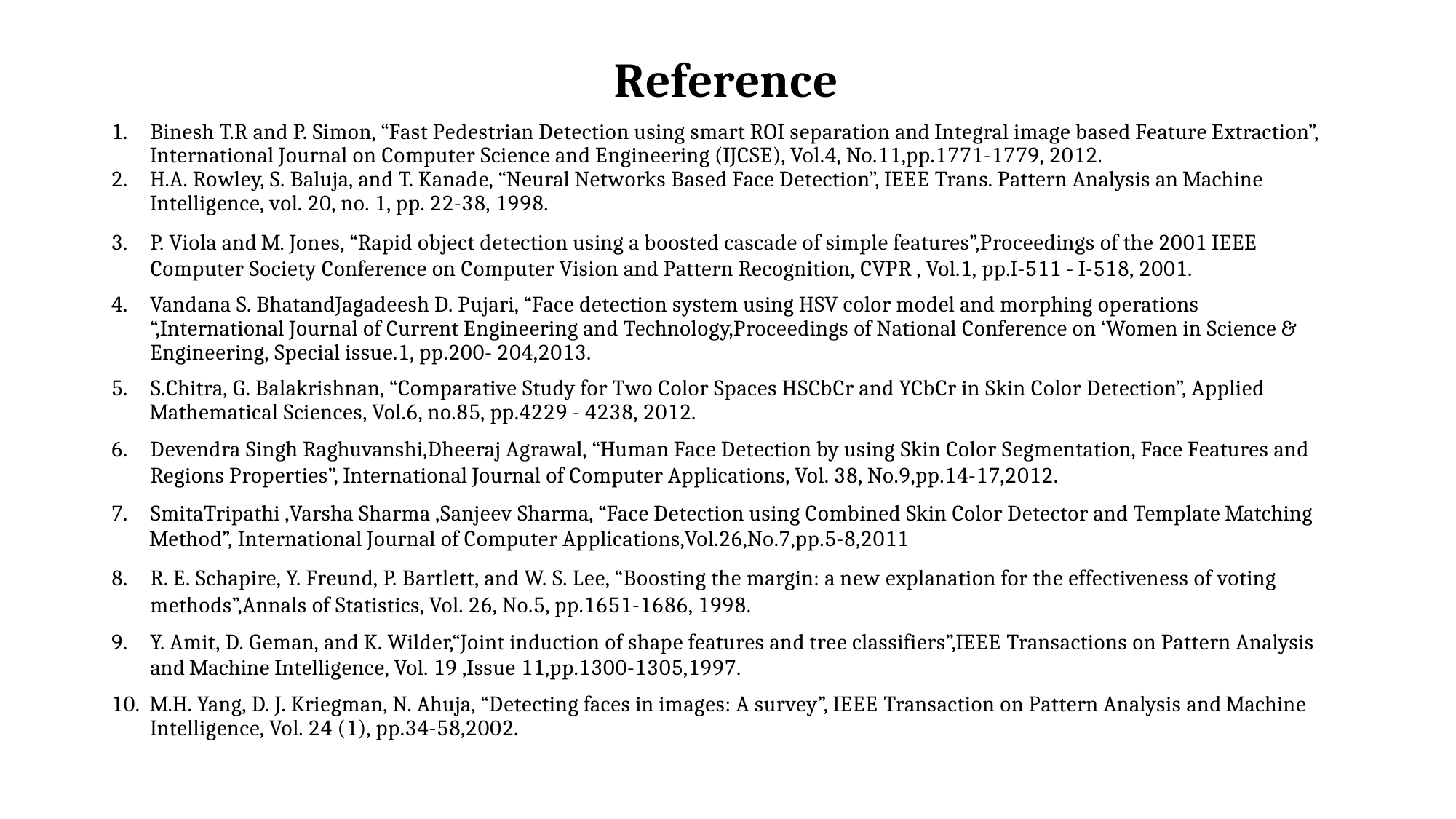

# Reference
Binesh T.R and P. Simon, “Fast Pedestrian Detection using smart ROI separation and Integral image based Feature Extraction”, International Journal on Computer Science and Engineering (IJCSE), Vol.4, No.11,pp.1771-1779, 2012.
H.A. Rowley, S. Baluja, and T. Kanade, “Neural Networks Based Face Detection”, IEEE Trans. Pattern Analysis an Machine Intelligence, vol. 20, no. 1, pp. 22-38, 1998.
P. Viola and M. Jones, “Rapid object detection using a boosted cascade of simple features”,Proceedings of the 2001 IEEE Computer Society Conference on Computer Vision and Pattern Recognition, CVPR , Vol.1, pp.I-511 - I-518, 2001.
Vandana S. BhatandJagadeesh D. Pujari, “Face detection system using HSV color model and morphing operations “,International Journal of Current Engineering and Technology,Proceedings of National Conference on ‘Women in Science & Engineering, Special issue.1, pp.200- 204,2013.
S.Chitra, G. Balakrishnan, “Comparative Study for Two Color Spaces HSCbCr and YCbCr in Skin Color Detection”, Applied Mathematical Sciences, Vol.6, no.85, pp.4229 - 4238, 2012.
Devendra Singh Raghuvanshi,Dheeraj Agrawal, “Human Face Detection by using Skin Color Segmentation, Face Features and Regions Properties”, International Journal of Computer Applications, Vol. 38, No.9,pp.14-17,2012.
SmitaTripathi ,Varsha Sharma ,Sanjeev Sharma, “Face Detection using Combined Skin Color Detector and Template Matching Method”, International Journal of Computer Applications,Vol.26,No.7,pp.5-8,2011
R. E. Schapire, Y. Freund, P. Bartlett, and W. S. Lee, “Boosting the margin: a new explanation for the effectiveness of voting methods”,Annals of Statistics, Vol. 26, No.5, pp.1651-1686, 1998.
Y. Amit, D. Geman, and K. Wilder,“Joint induction of shape features and tree classifiers”,IEEE Transactions on Pattern Analysis and Machine Intelligence, Vol. 19 ,Issue 11,pp.1300-1305,1997.
M.H. Yang, D. J. Kriegman, N. Ahuja, “Detecting faces in images: A survey”, IEEE Transaction on Pattern Analysis and Machine Intelligence, Vol. 24 (1), pp.34-58,2002.